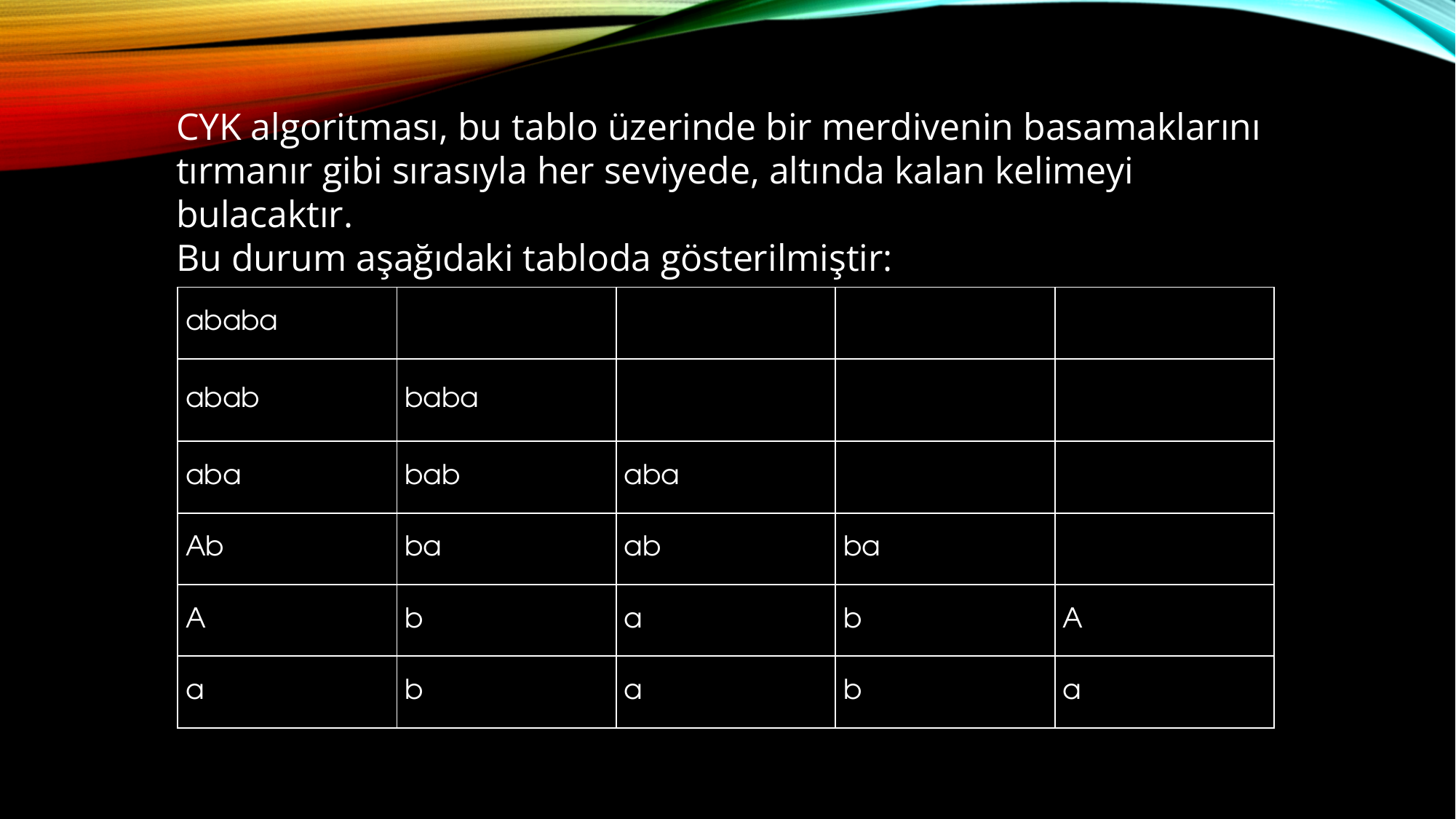

CYK algoritması, bu tablo üzerinde bir merdivenin basamaklarını tırmanır gibi sırasıyla her seviyede, altında kalan kelimeyi bulacaktır.
Bu durum aşağıdaki tabloda gösterilmiştir:
| ababa |  |  |  |  |
| --- | --- | --- | --- | --- |
| abab | baba |  |  |  |
| aba | bab | aba |  |  |
| Ab | ba | ab | ba |  |
| A | b | a | b | A |
| a | b | a | b | a |